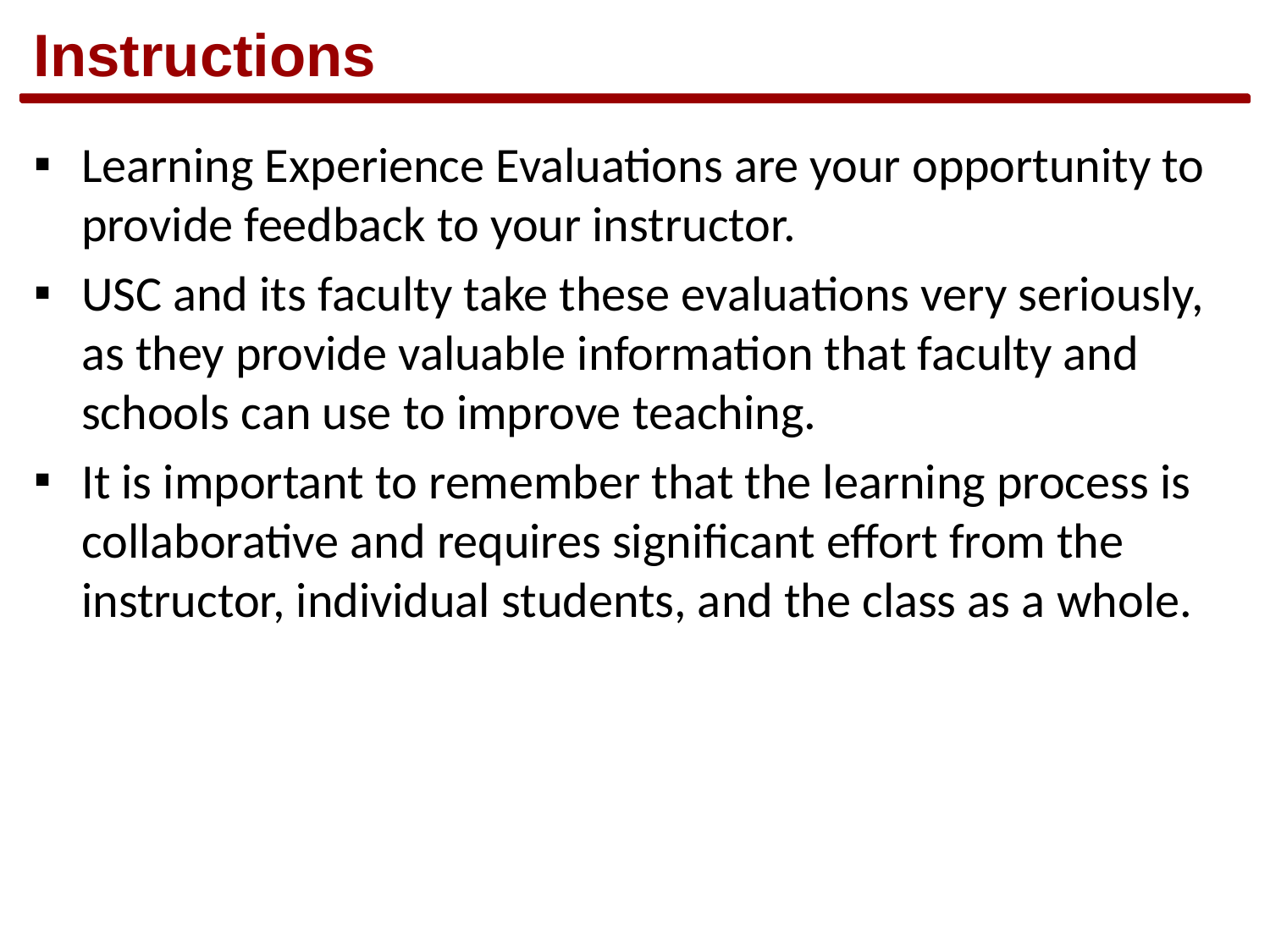

# Instructions
Learning Experience Evaluations are your opportunity to provide feedback to your instructor.
USC and its faculty take these evaluations very seriously, as they provide valuable information that faculty and schools can use to improve teaching.
It is important to remember that the learning process is collaborative and requires significant effort from the instructor, individual students, and the class as a whole.